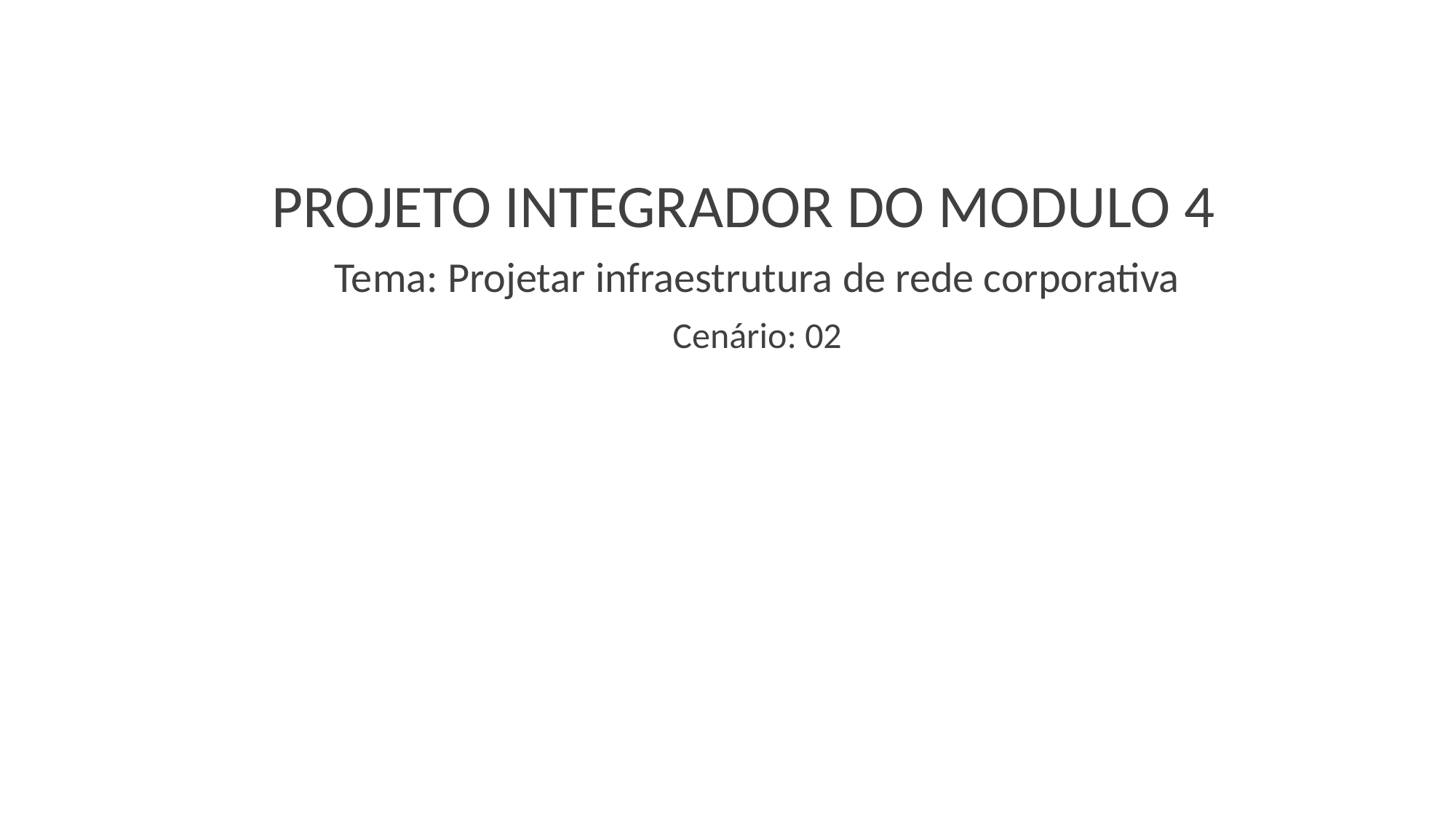

PROJETO INTEGRADOR DO MODULO 4
Tema: Projetar infraestrutura de rede corporativa
Cenário: 02